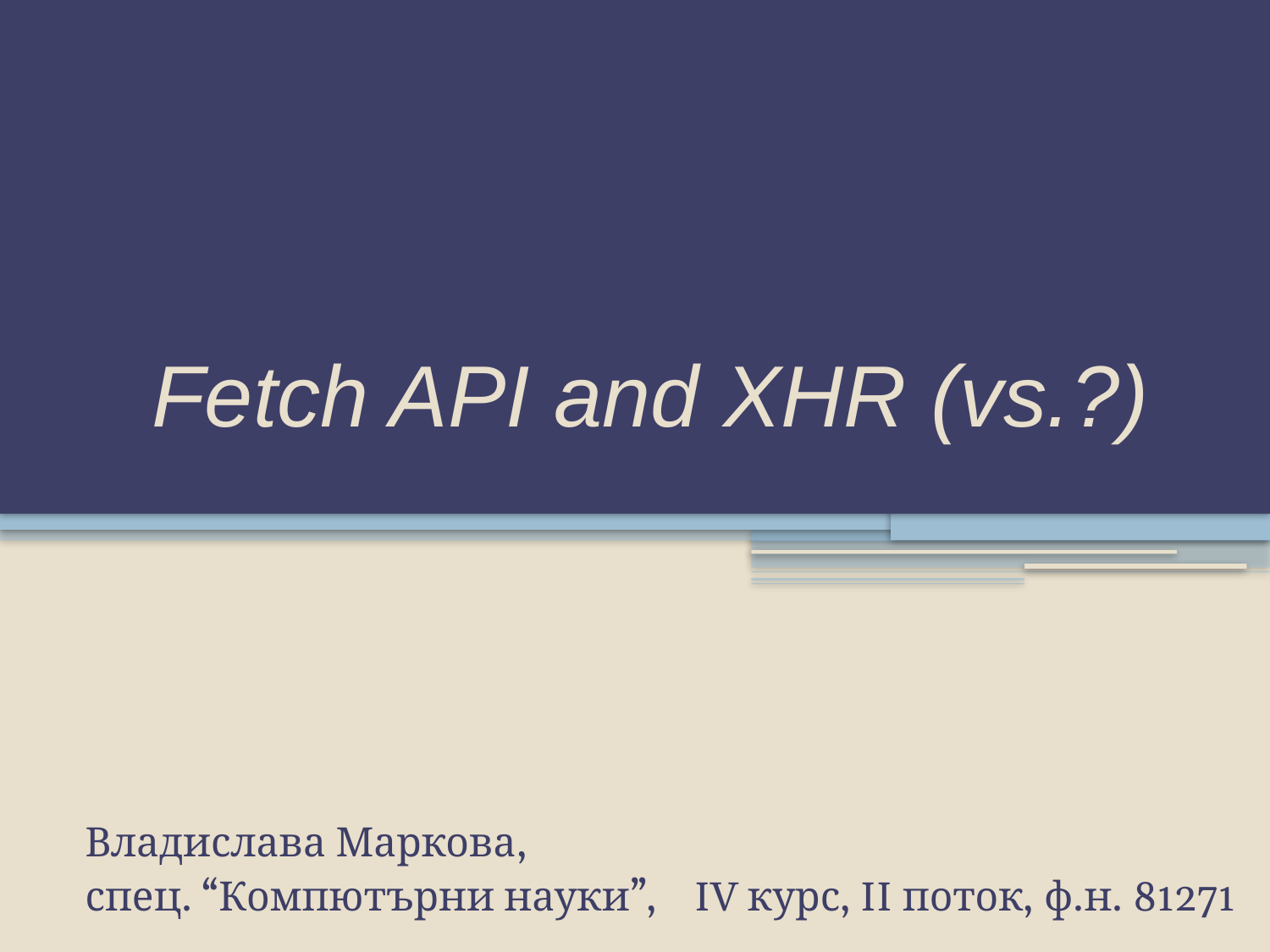

# Fetch API and XHR (vs.?)

					Владислава Маркова,
					спец. “Компютърни науки”, 					IV курс, II поток, ф.н. 81271